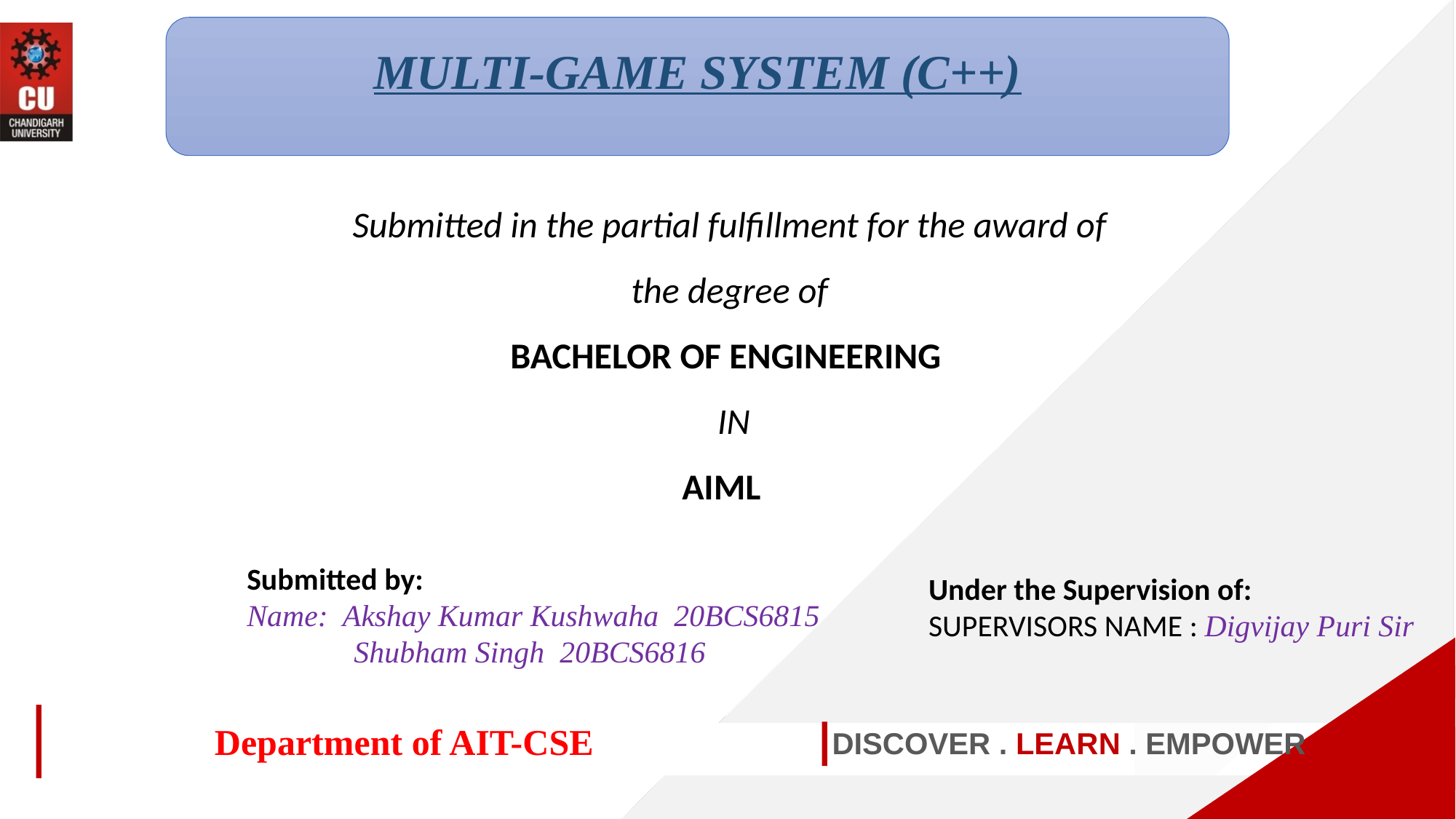

MULTI-GAME SYSTEM (C++)

Submitted in the partial fulfillment for the award of the degree of
BACHELOR OF ENGINEERING
 IN
AIML
Submitted by:
Name:  Akshay Kumar Kushwaha  20BCS6815
              Shubham Singh  20BCS6816

Under the Supervision of:
SUPERVISORS NAME : Digvijay Puri Sir

Department of AIT-CSE
DISCOVER . LEARN . EMPOWER

1